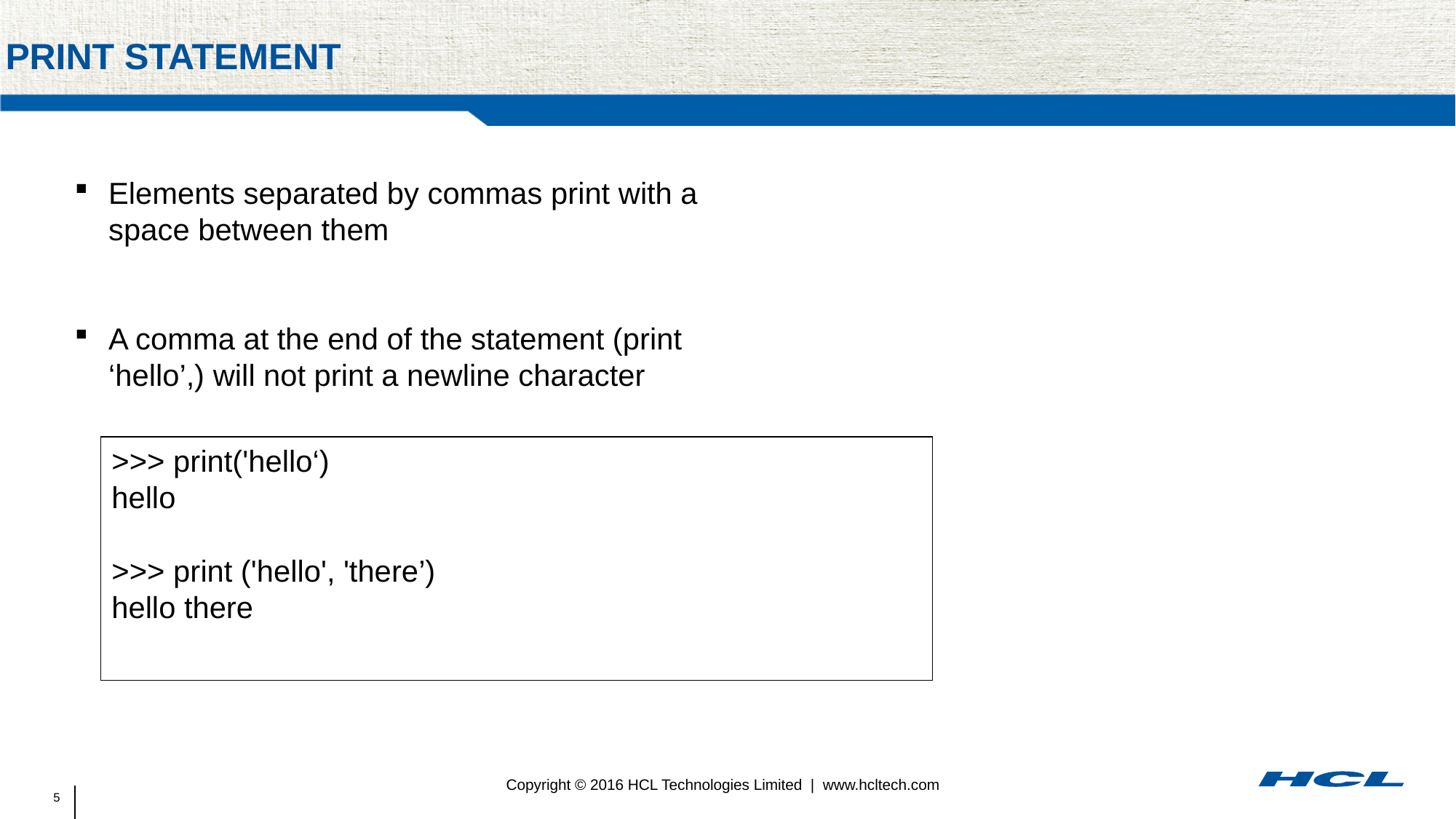

# print Statement
Elements separated by commas print with a space between them

A comma at the end of the statement (print ‘hello’,) will not print a newline character
>>> print('hello‘)
hello

>>> print ('hello', 'there’)
hello there